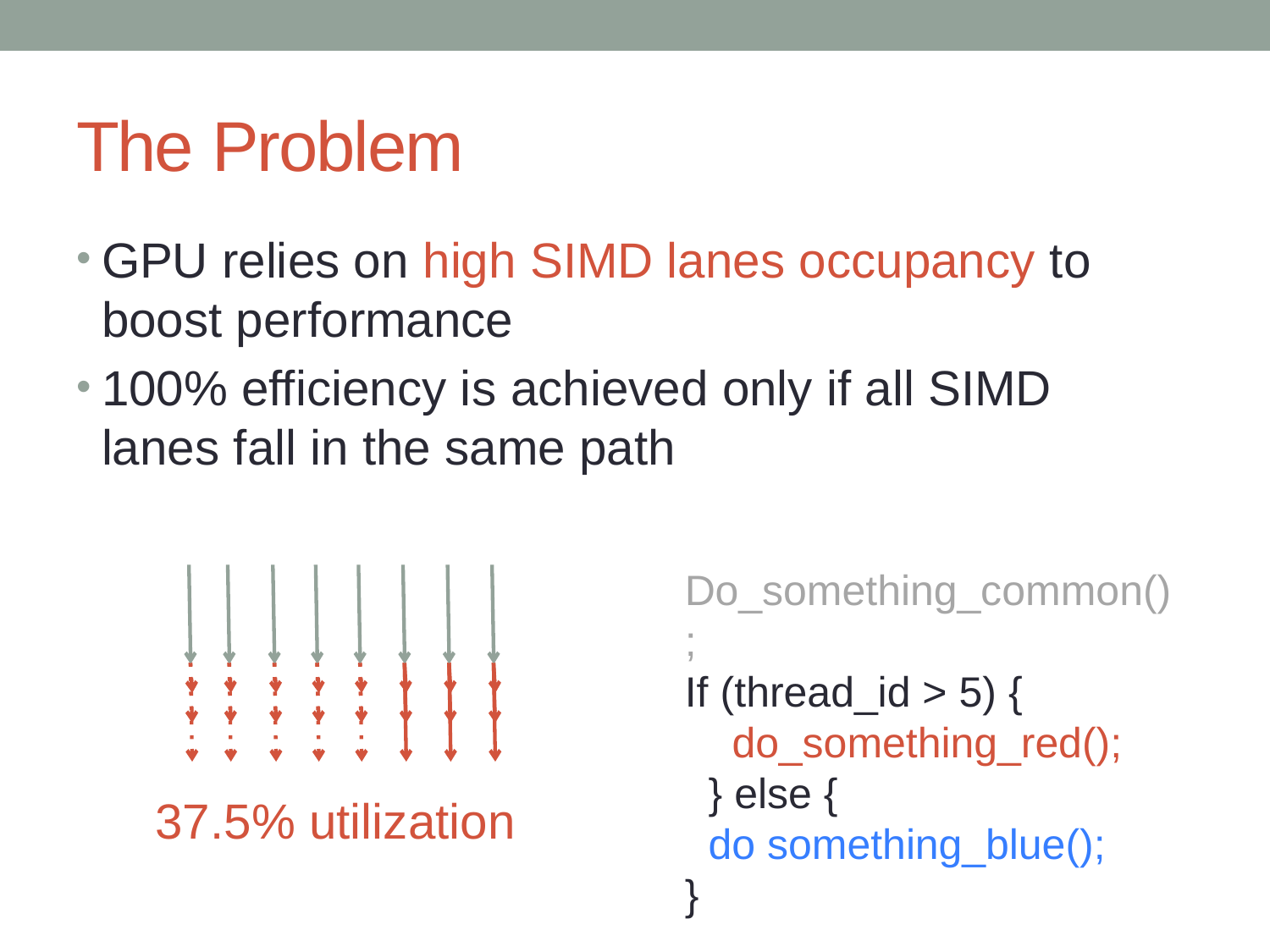

I
# The Problem
GPU relies on high SIMD lanes occupancy to boost performance
100% efficiency is achieved only if all SIMD lanes fall in the same path

Do_something_common();
If (thread_id > 5) {
    do_something_red();
  } else {
  do something_blue();
}

37.5% utilization